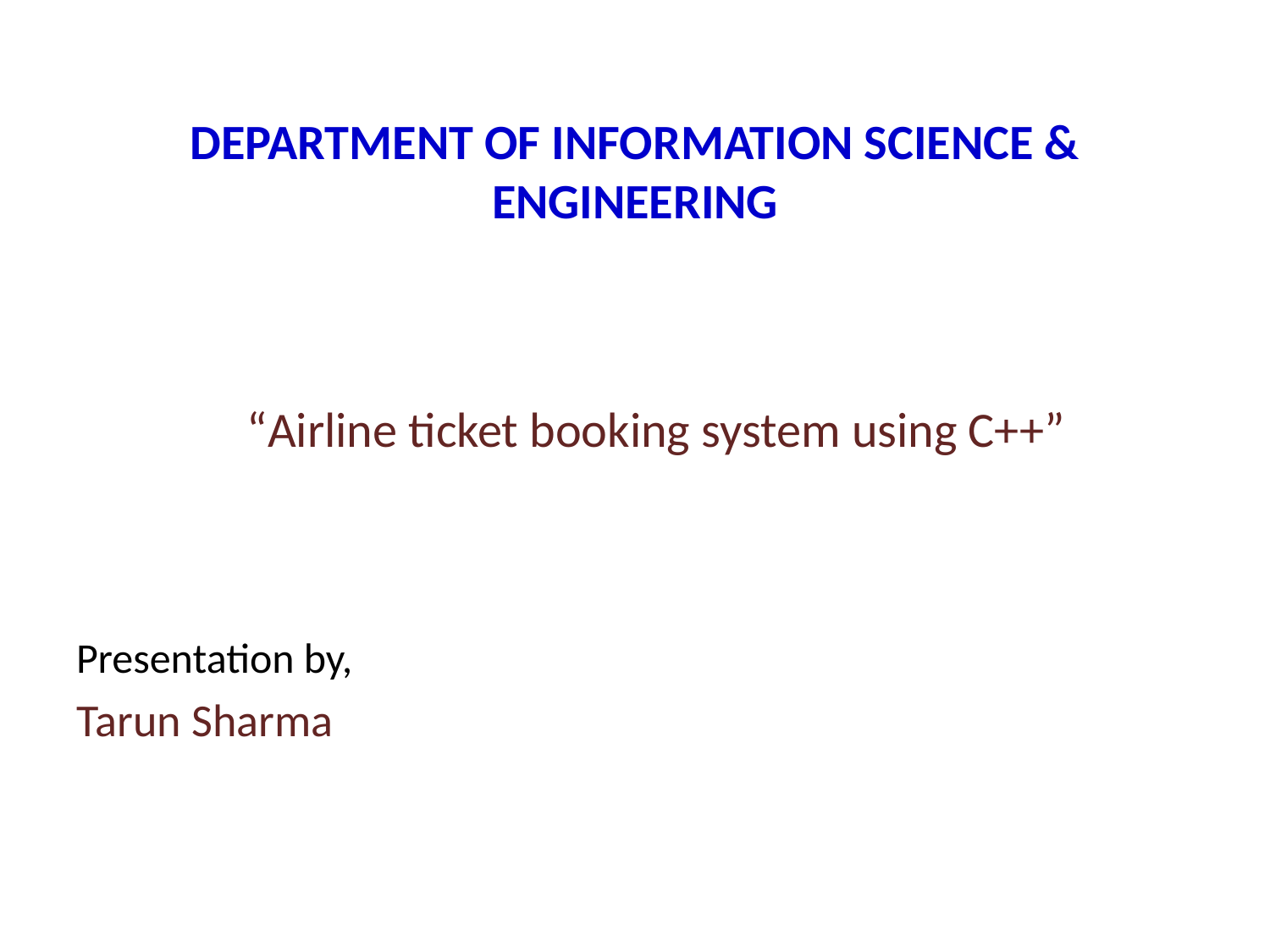

# DEPARTMENT OF INFORMATION SCIENCE & ENGINEERING
“Airline ticket booking system using C++”
Presentation by,
Tarun Sharma